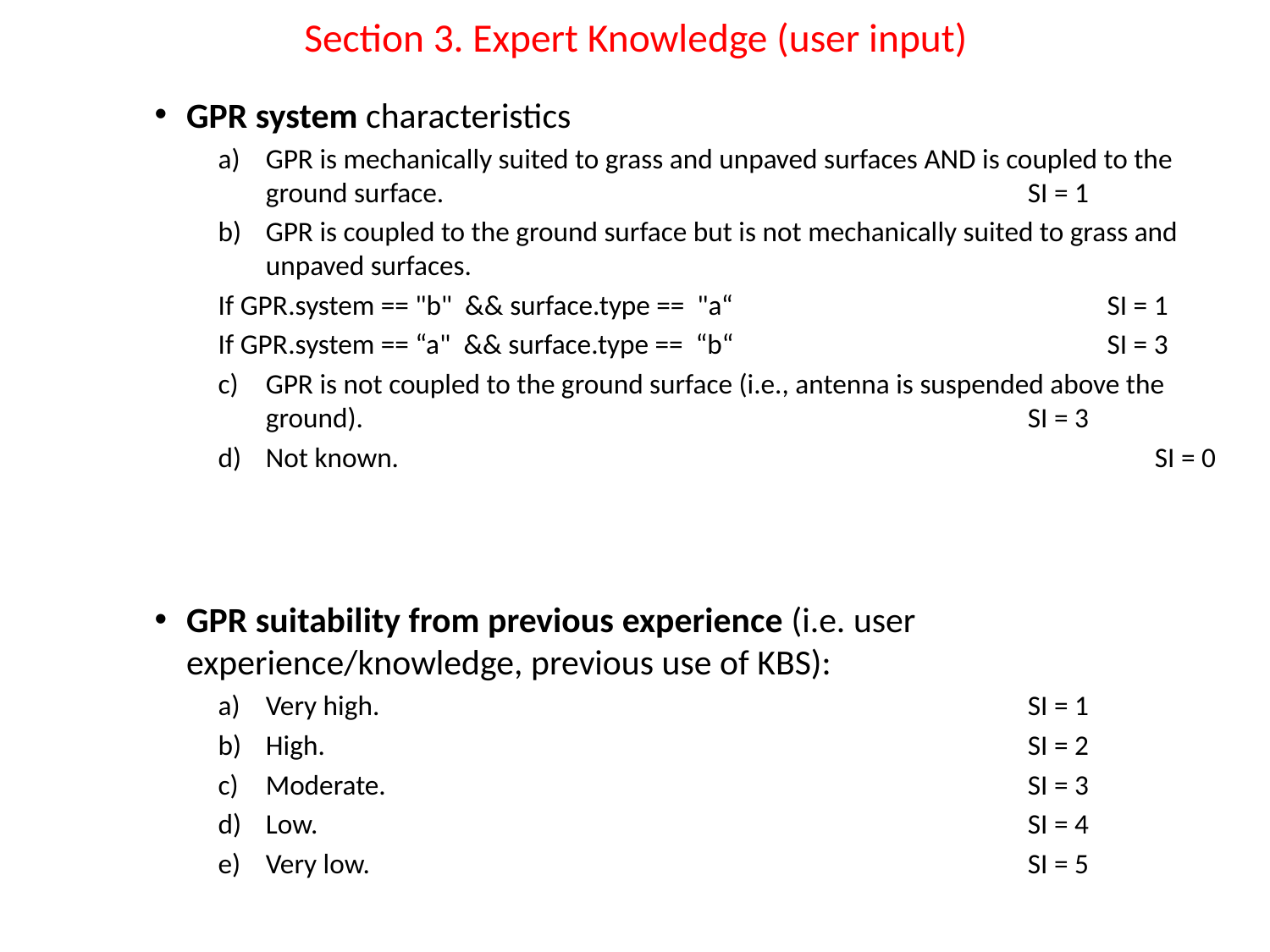

# Section 3. Expert Knowledge (user input)
GPR system characteristics
GPR is mechanically suited to grass and unpaved surfaces AND is coupled to the ground surface.					SI = 1
GPR is coupled to the ground surface but is not mechanically suited to grass and unpaved surfaces.
If GPR.system == "b"  && surface.type ==  "a“			SI = 1
If GPR.system == “a"  && surface.type ==  “b“			SI = 3
GPR is not coupled to the ground surface (i.e., antenna is suspended above the ground).						SI = 3
Not known.						SI = 0

GPR suitability from previous experience (i.e. user experience/knowledge, previous use of KBS):
Very high.						SI = 1
High.						SI = 2
Moderate.						SI = 3
Low.						SI = 4
Very low.						SI = 5